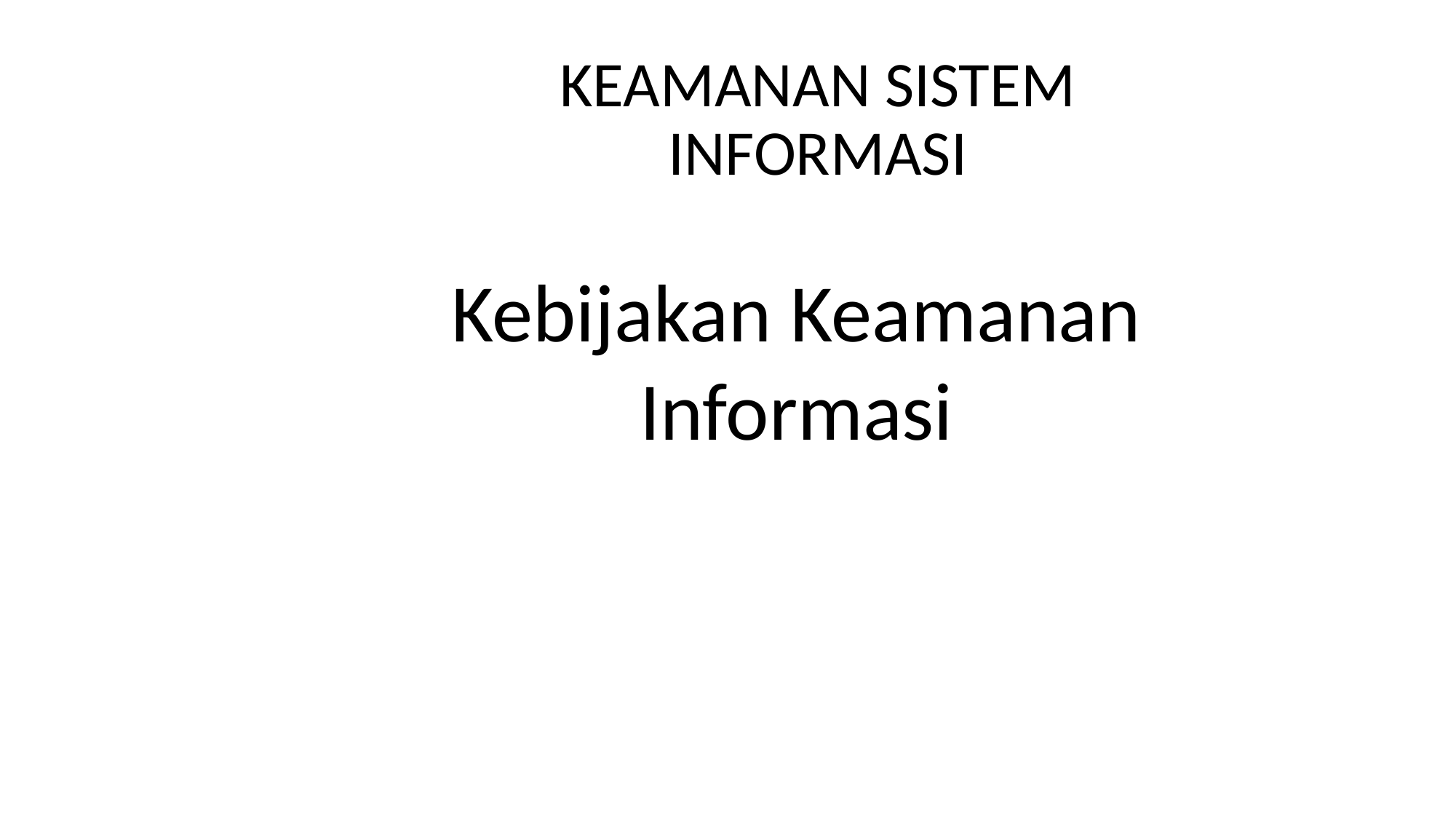

# KEAMANAN SISTEM INFORMASI
Kebijakan Keamanan Informasi